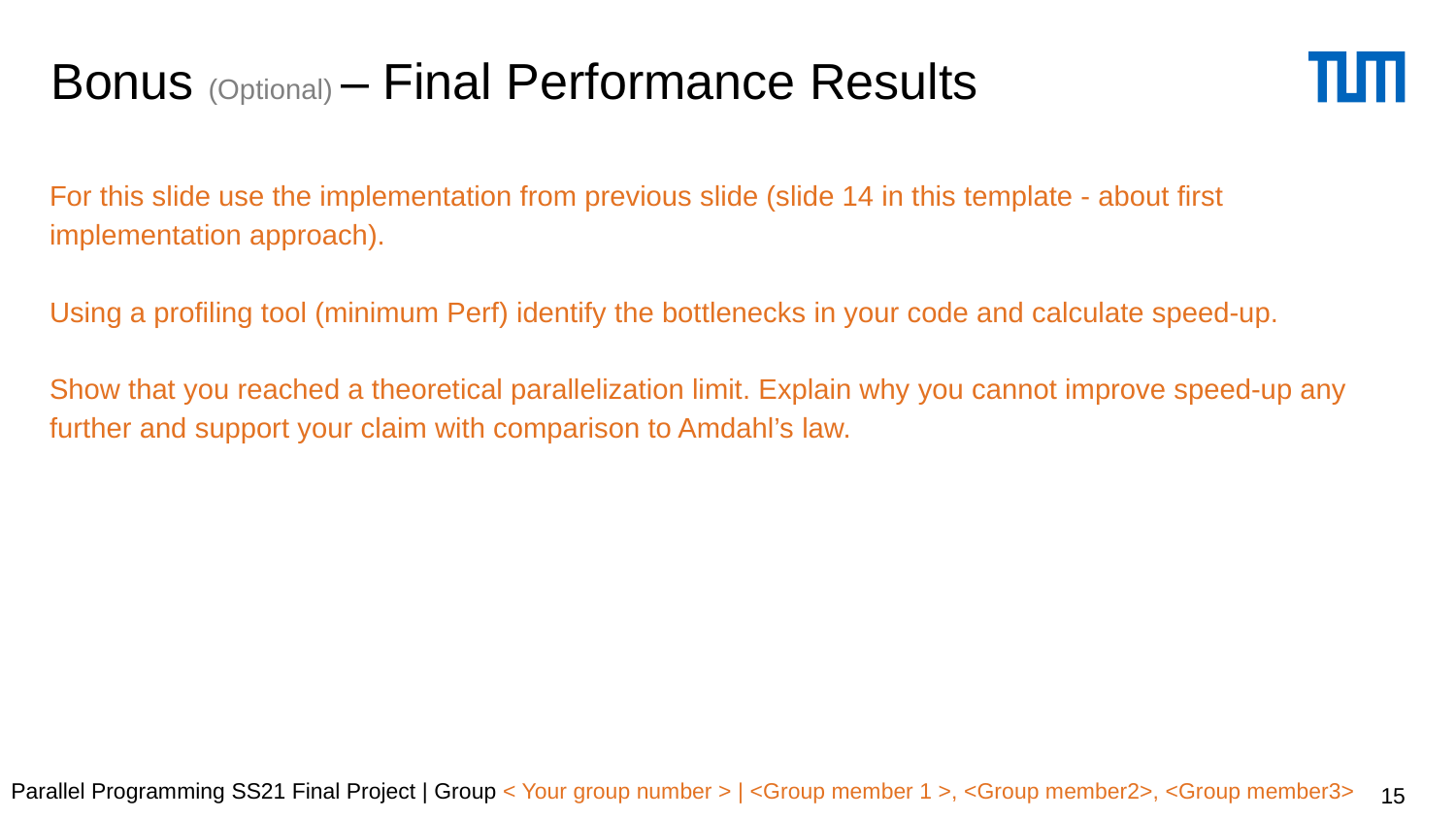

# Bonus (Optional) – Final Performance Results
For this slide use the implementation from previous slide (slide 14 in this template - about first implementation approach).

Using a profiling tool (minimum Perf) identify the bottlenecks in your code and calculate speed-up.

Show that you reached a theoretical parallelization limit. Explain why you cannot improve speed-up any further and support your claim with comparison to Amdahl’s law.
Parallel Programming SS21 Final Project | Group < Your group number > | <Group member 1 >, <Group member2>, <Group member3>
15